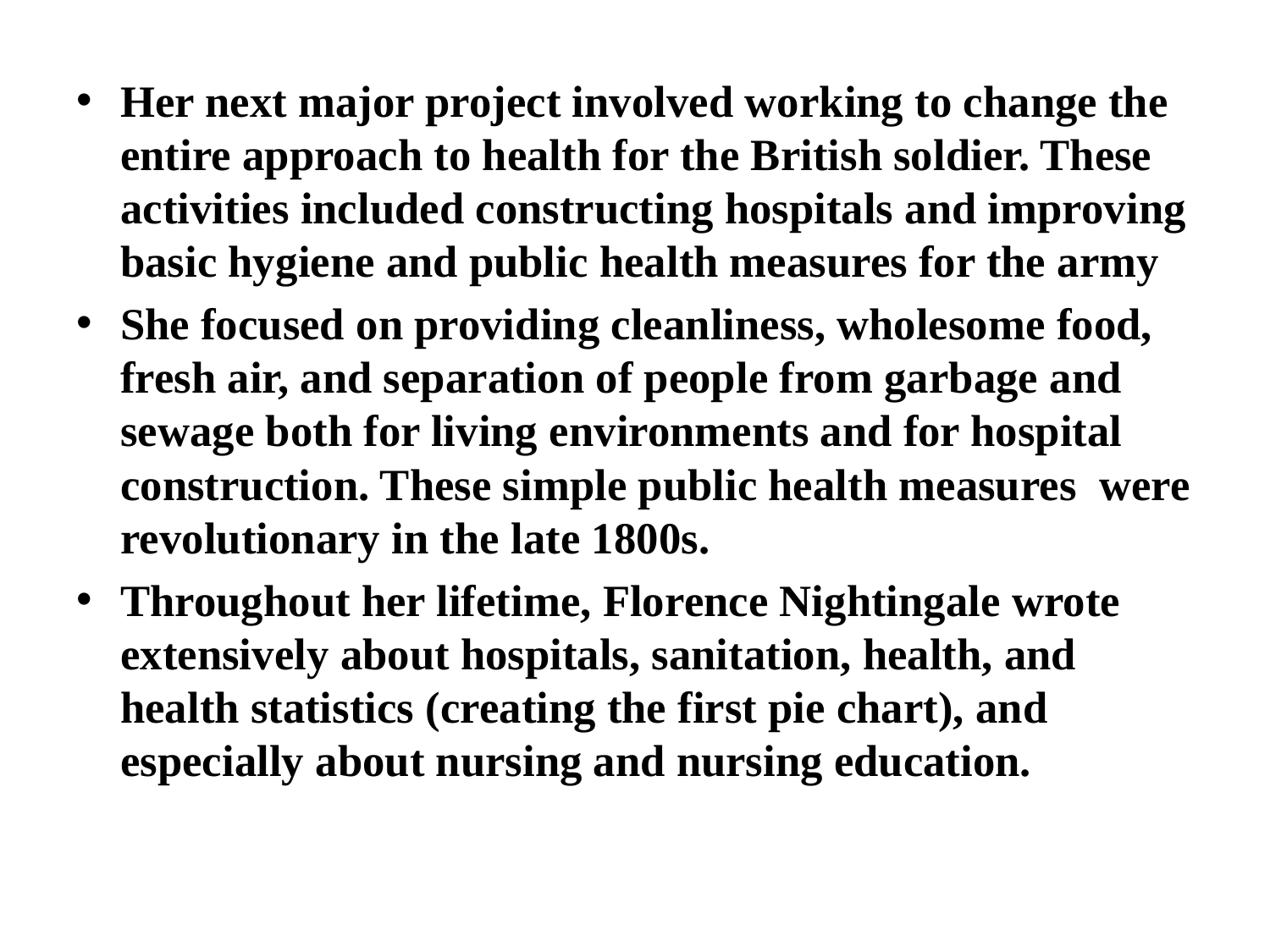

Her next major project involved working to change the entire approach to health for the British soldier. These activities included constructing hospitals and improving basic hygiene and public health measures for the army
She focused on providing cleanliness, wholesome food, fresh air, and separation of people from garbage and sewage both for living environments and for hospital construction. These simple public health measures  were revolutionary in the late 1800s.
Throughout her lifetime, Florence Nightingale wrote extensively about hospitals, sanitation, health, and health statistics (creating the first pie chart), and especially about nursing and nursing education.